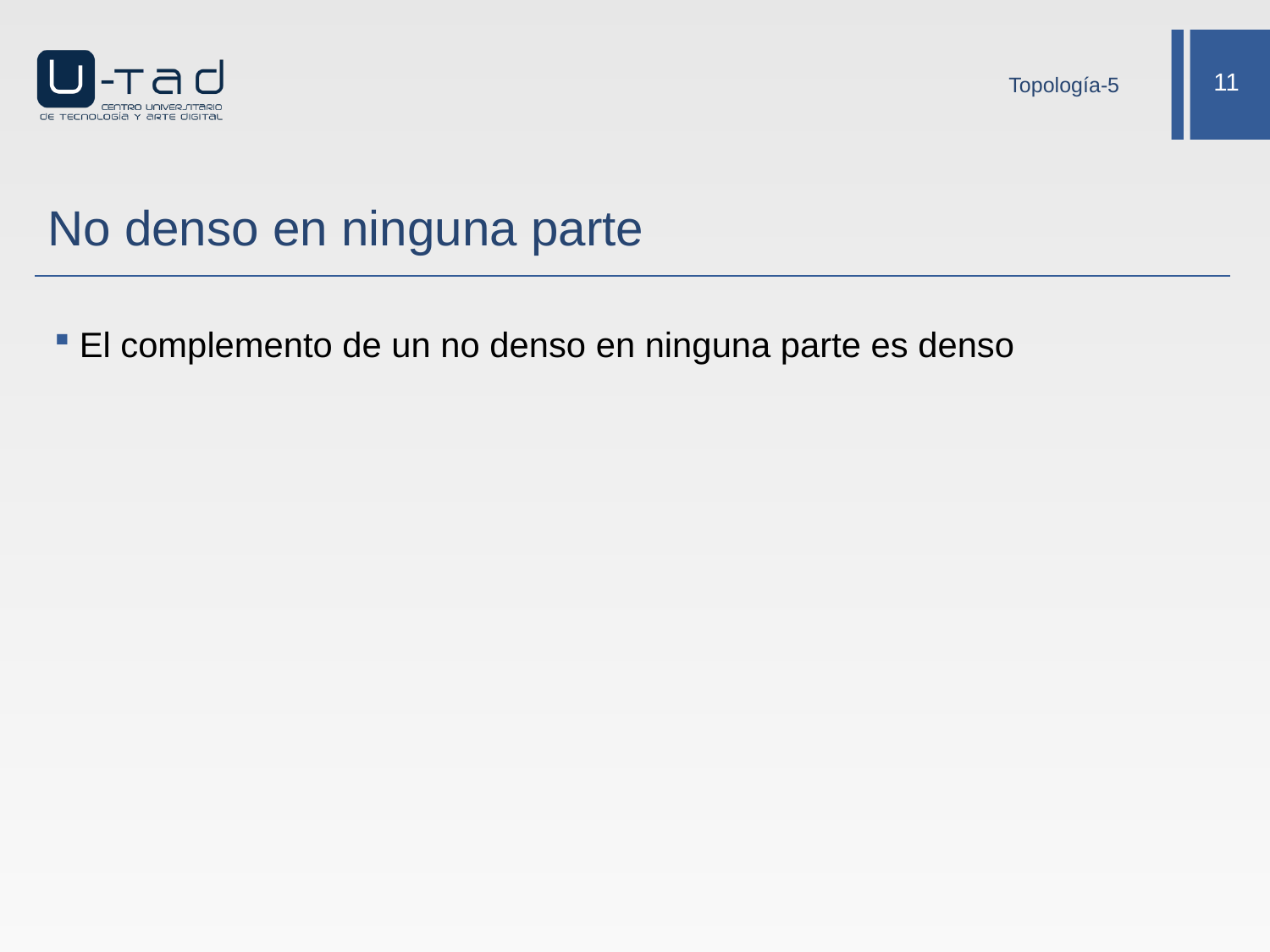

Topología-5
# No denso en ninguna parte
El complemento de un no denso en ninguna parte es denso